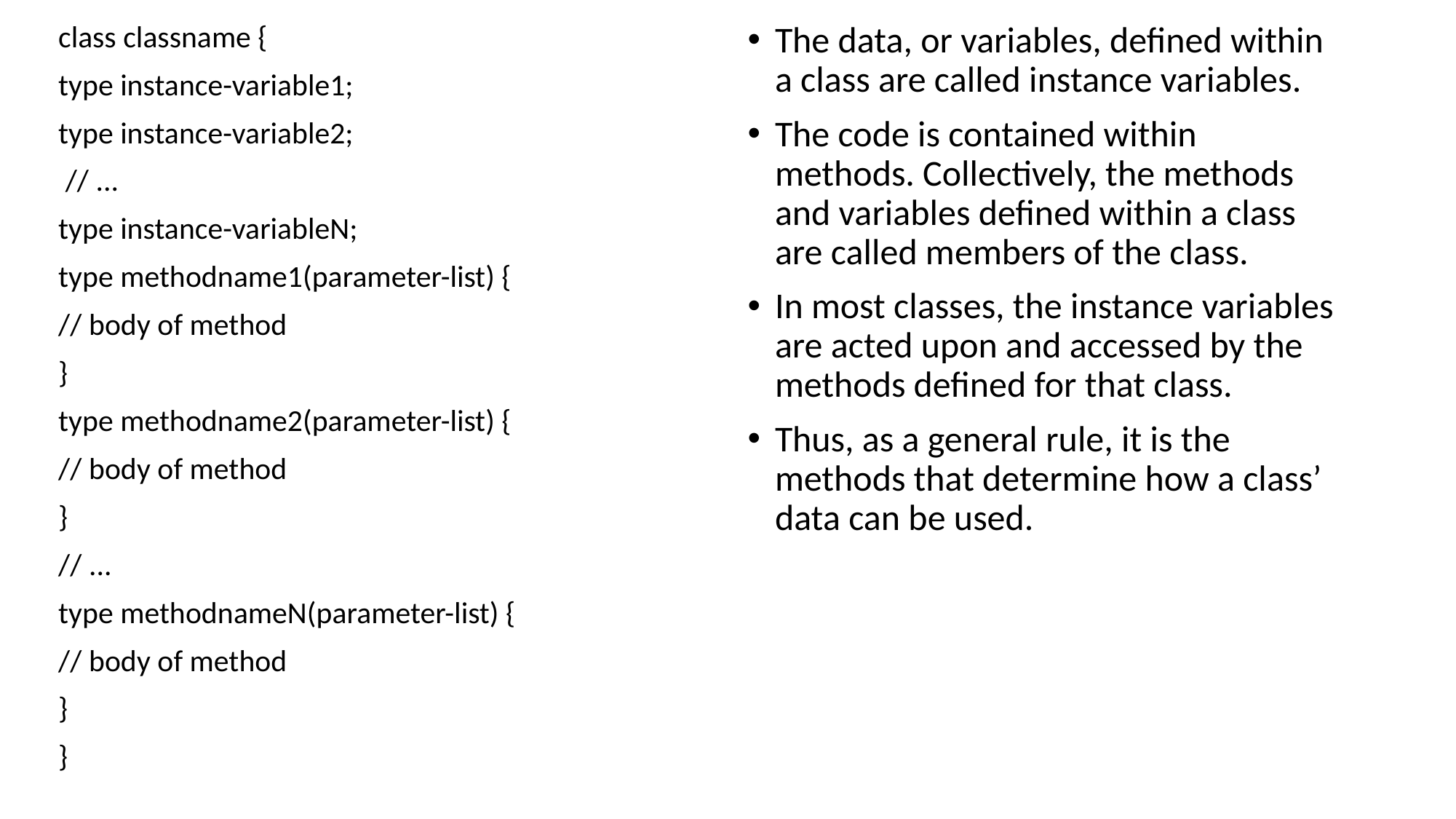

class classname {
type instance-variable1;
type instance-variable2;
 // ...
type instance-variableN;
type methodname1(parameter-list) {
// body of method
}
type methodname2(parameter-list) {
// body of method
}
// ...
type methodnameN(parameter-list) {
// body of method
}
}
The data, or variables, defined within a class are called instance variables.
The code is contained within methods. Collectively, the methods and variables defined within a class are called members of the class.
In most classes, the instance variables are acted upon and accessed by the methods defined for that class.
Thus, as a general rule, it is the methods that determine how a class’ data can be used.